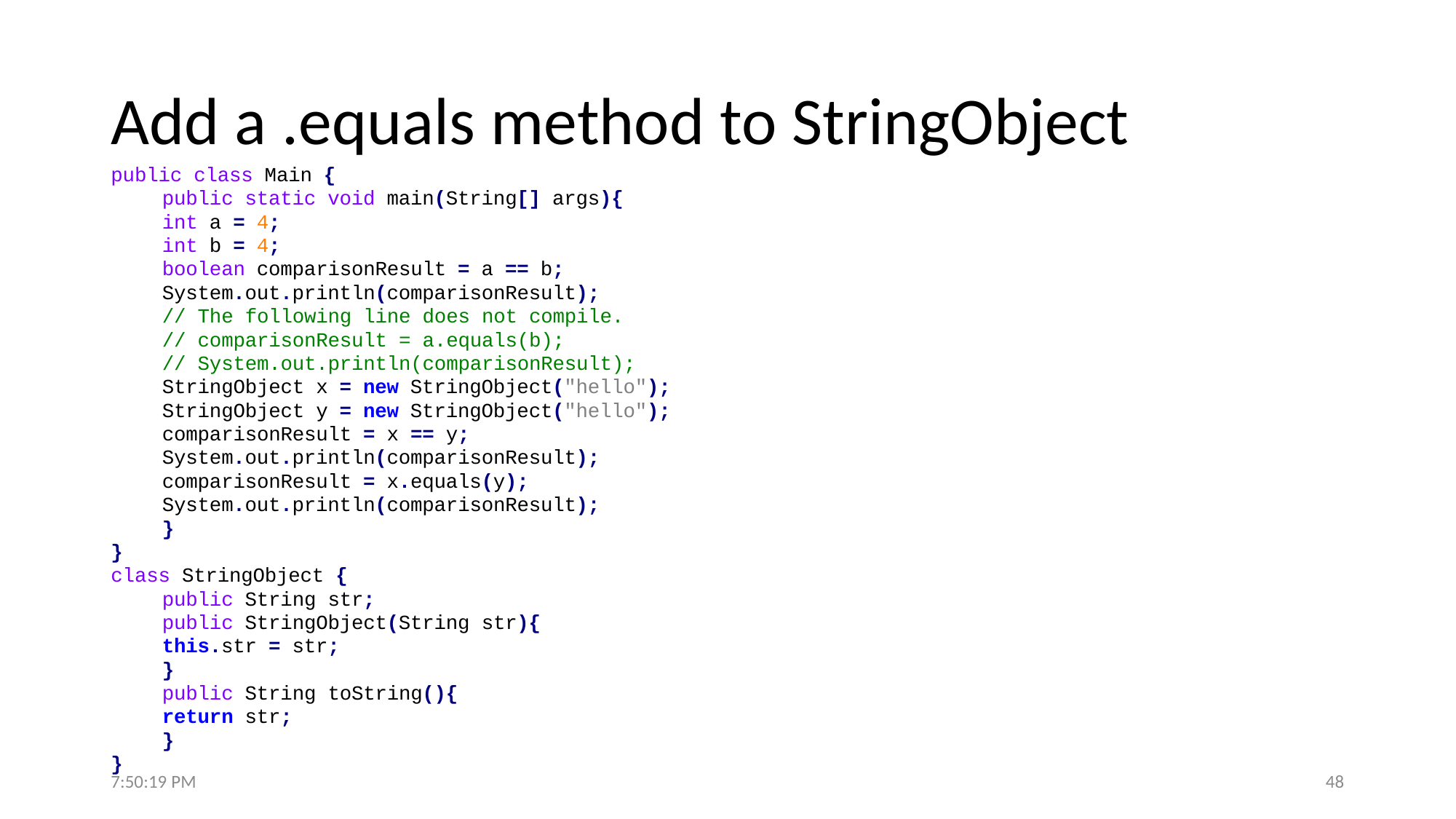

# Add a .equals method to StringObject
public class Main {
	public static void main(String[] args){
		int a = 4;
		int b = 4;
		boolean comparisonResult = a == b;
		System.out.println(comparisonResult);
		// The following line does not compile.
		// comparisonResult = a.equals(b);
		// System.out.println(comparisonResult);
		StringObject x = new StringObject("hello");
		StringObject y = new StringObject("hello");
		comparisonResult = x == y;
		System.out.println(comparisonResult);
		comparisonResult = x.equals(y);
		System.out.println(comparisonResult);
	}
}
class StringObject {
	public String str;
	public StringObject(String str){
		this.str = str;
	}
	public String toString(){
		return str;
	}
}
7:50:19 PM
48